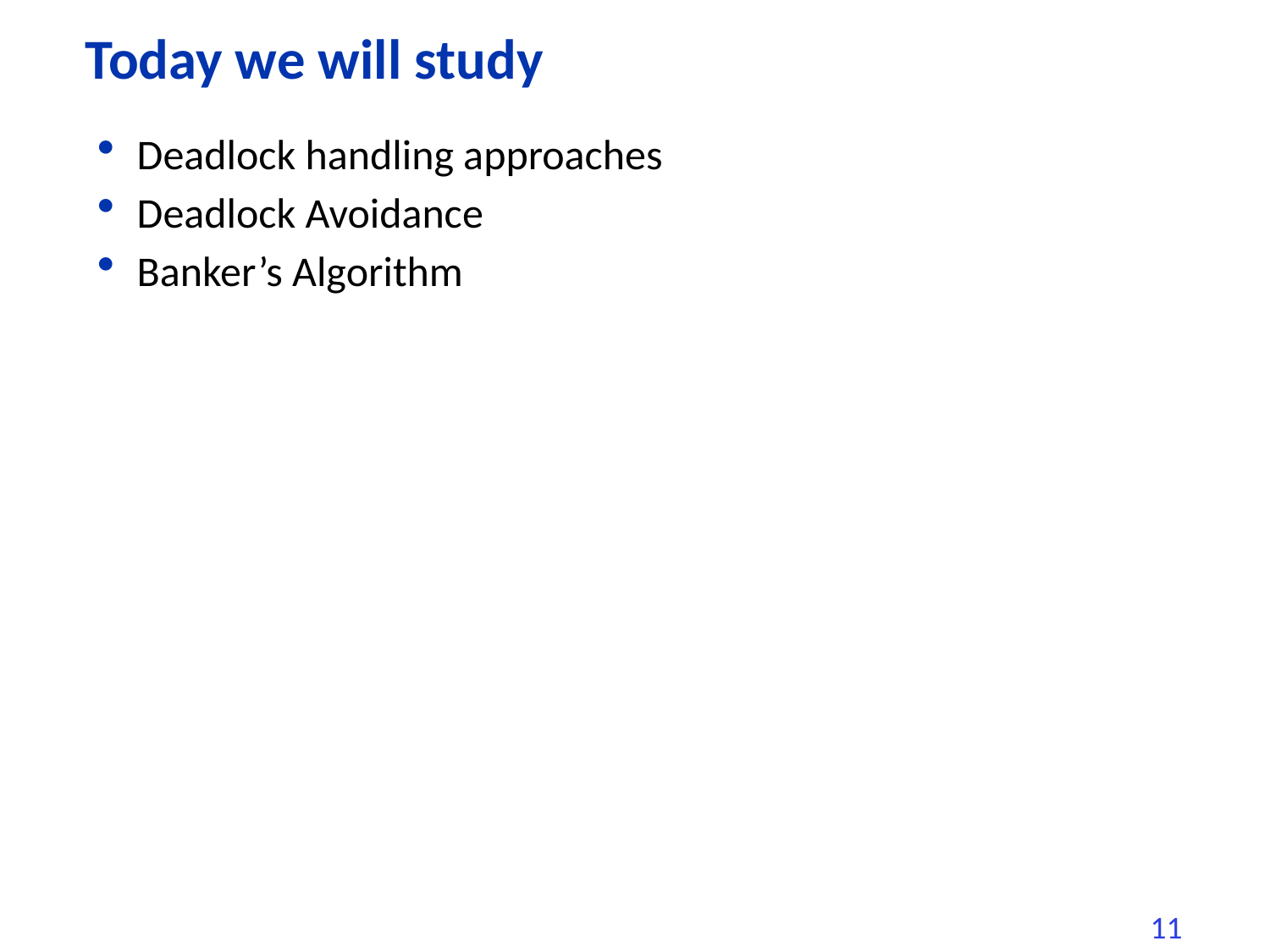

# Today we will study
Deadlock handling approaches
Deadlock Avoidance
Banker’s Algorithm